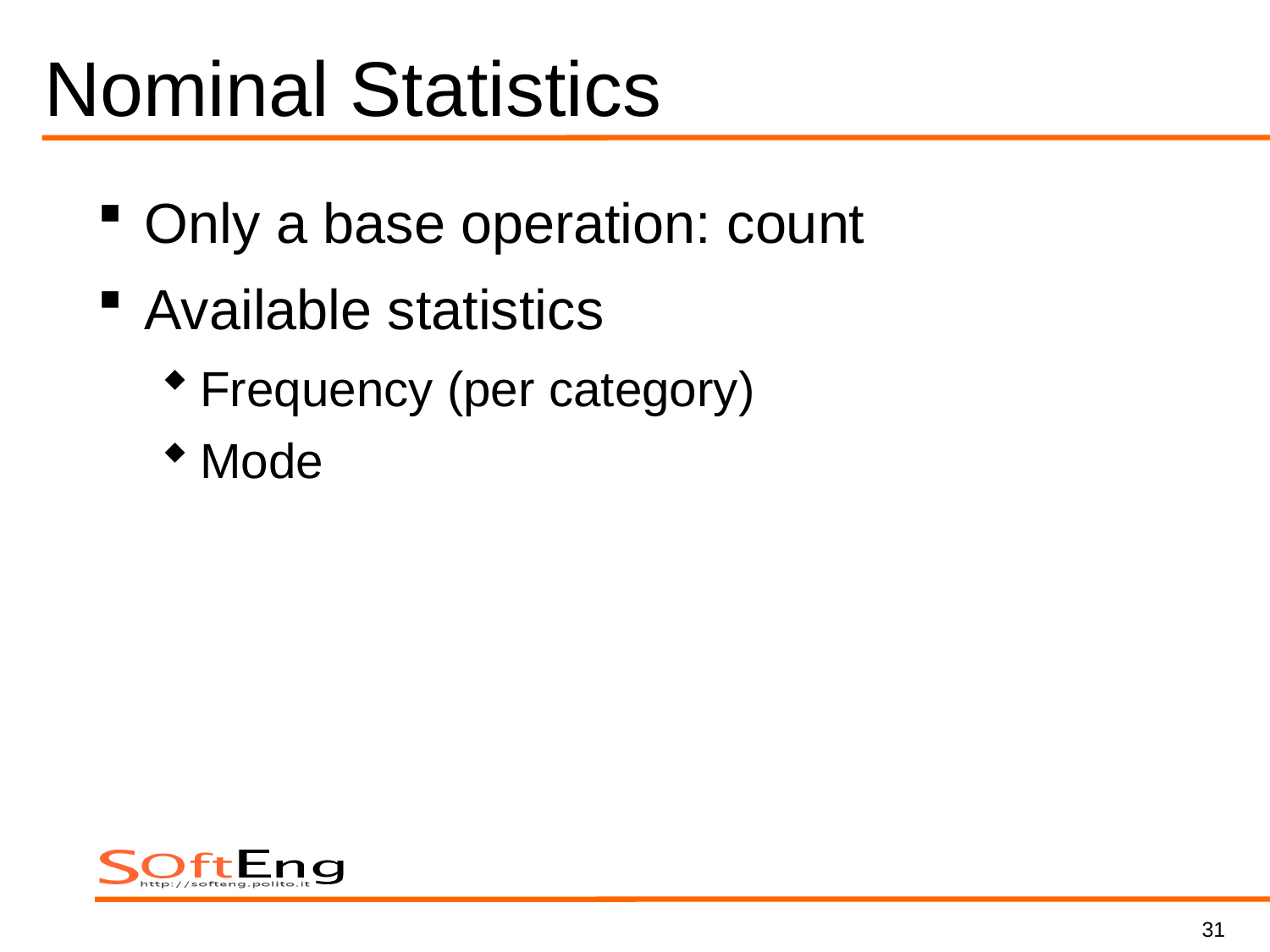

# Nominal Statistics
Only a base operation: count
Available statistics
Frequency (per category)
Mode

31